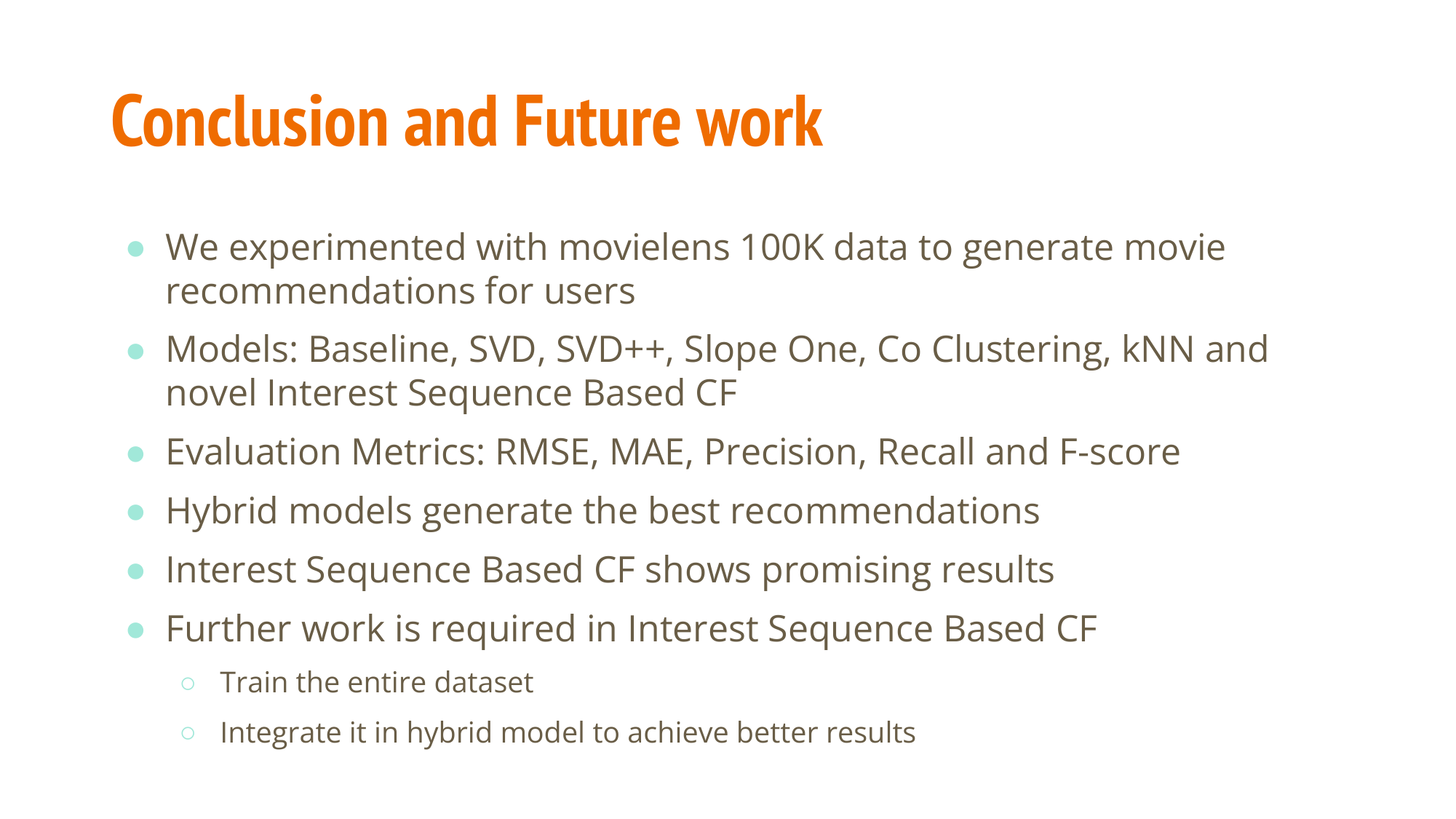

# Conclusion and Future work
We experimented with movielens 100K data to generate movie recommendations for users
Models: Baseline, SVD, SVD++, Slope One, Co Clustering, kNN and novel Interest Sequence Based CF
Evaluation Metrics: RMSE, MAE, Precision, Recall and F-score
Hybrid models generate the best recommendations
Interest Sequence Based CF shows promising results
Further work is required in Interest Sequence Based CF
Train the entire dataset
Integrate it in hybrid model to achieve better results